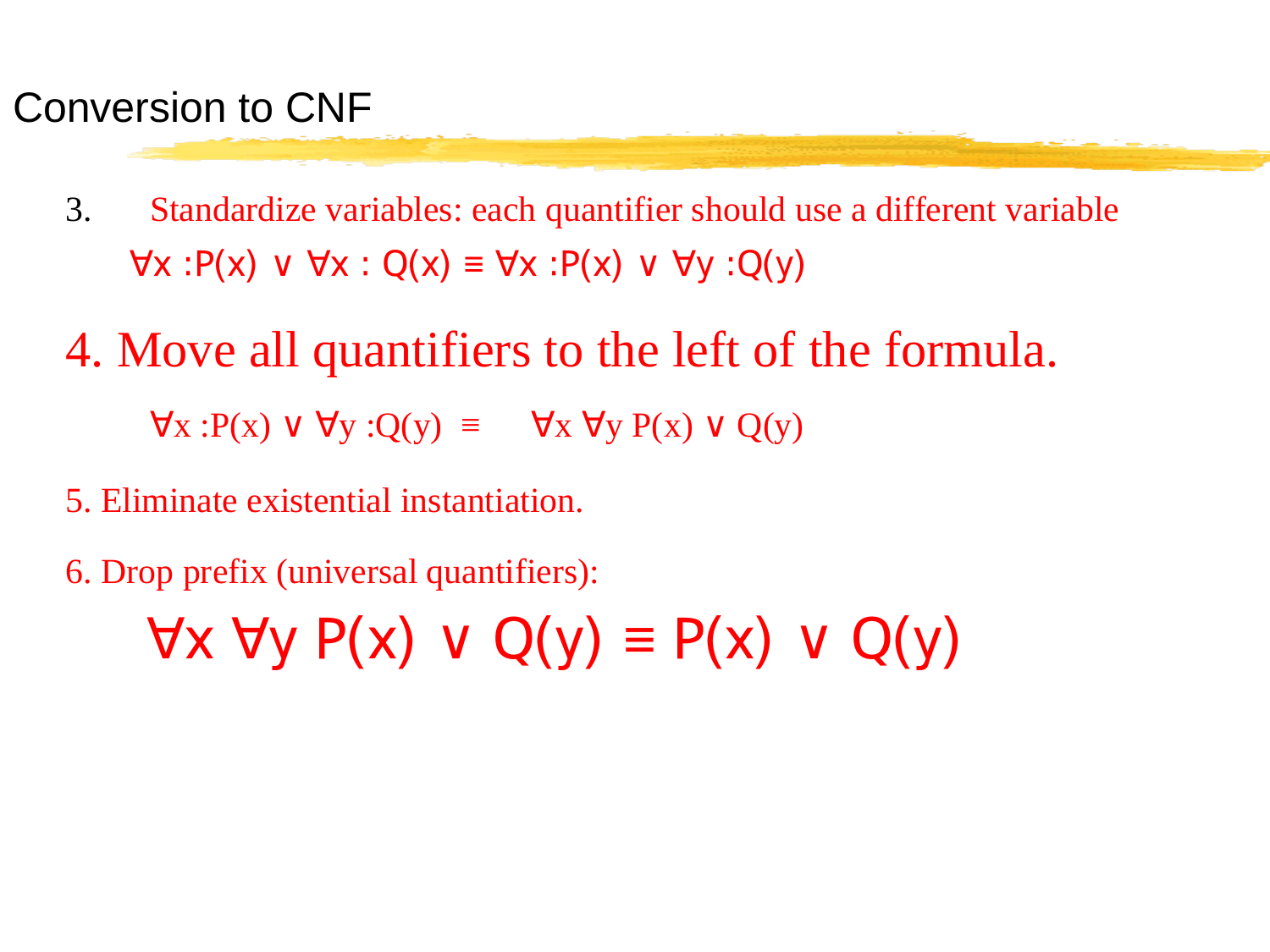

Conversion to CNF
Standardize variables: each quantifier should use a different variable
∀x :P(x) ∨ ∀x : Q(x) ≡ ∀x :P(x) ∨ ∀y :Q(y)

4. Move all quantifiers to the left of the formula.
	∀x :P(x) ∨ ∀y :Q(y)  ≡	∀x ∀y P(x) ∨ Q(y)

5. Eliminate existential instantiation.

6. Drop prefix (universal quantifiers):
 ∀x ∀y P(x) ∨ Q(y) ≡ P(x) ∨ Q(y)